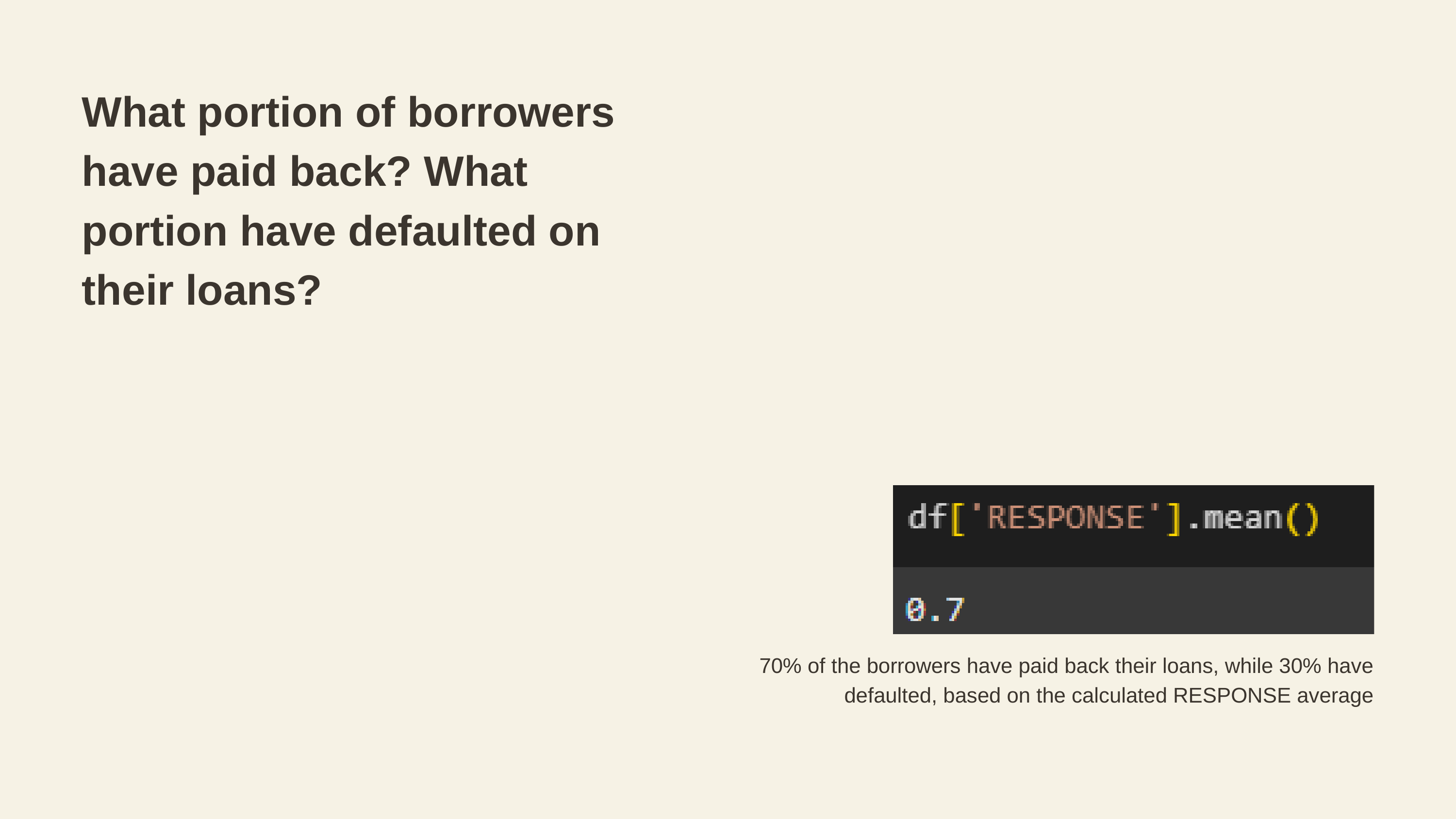

What portion of borrowers have paid back? What portion have defaulted on their loans?

70% of the borrowers have paid back their loans, while 30% have defaulted, based on the calculated RESPONSE average